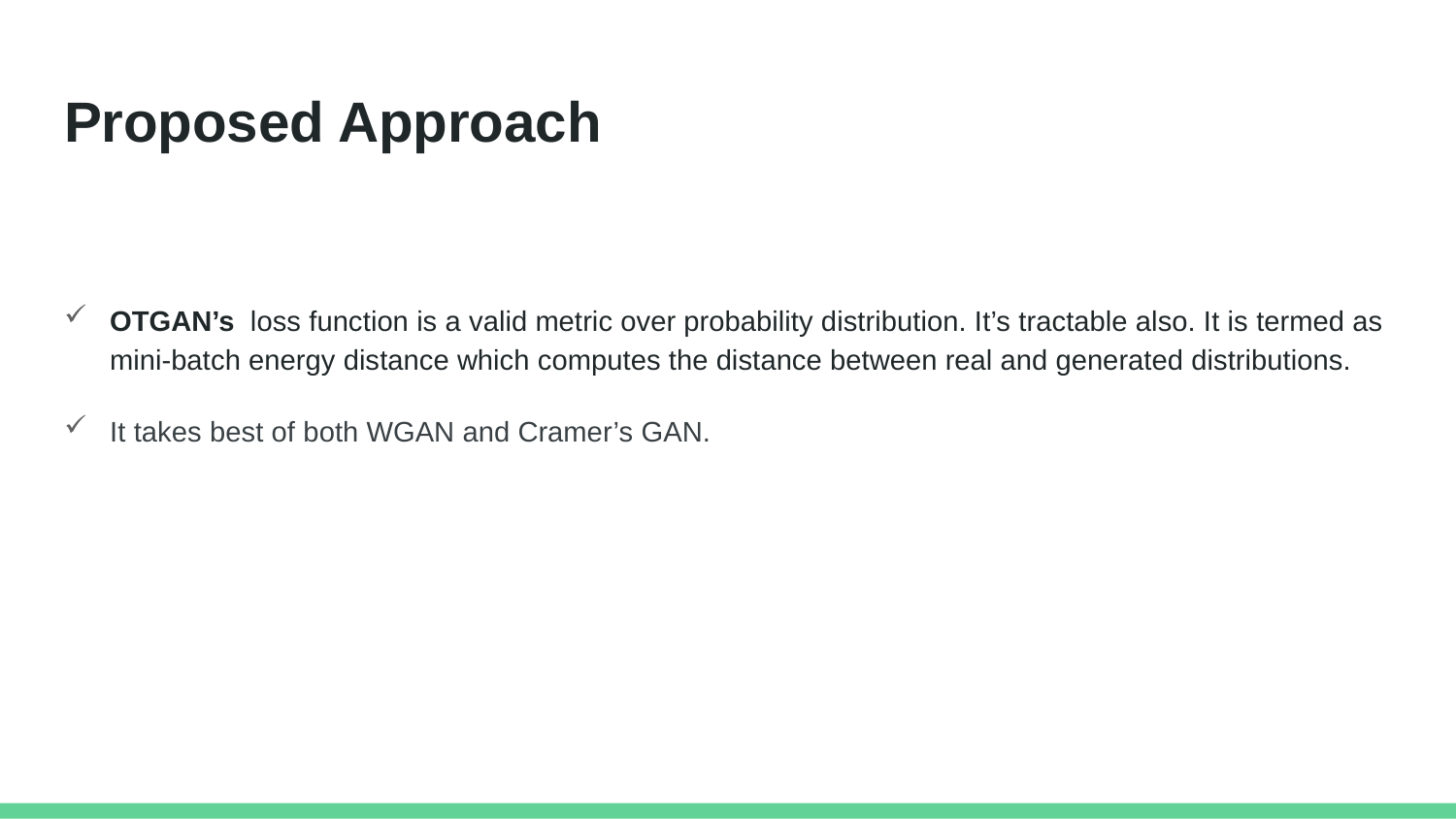

# Proposed Approach
OTGAN’s  loss function is a valid metric over probability distribution. It’s tractable also. It is termed as mini-batch energy distance which computes the distance between real and generated distributions.
It takes best of both WGAN and Cramer’s GAN.